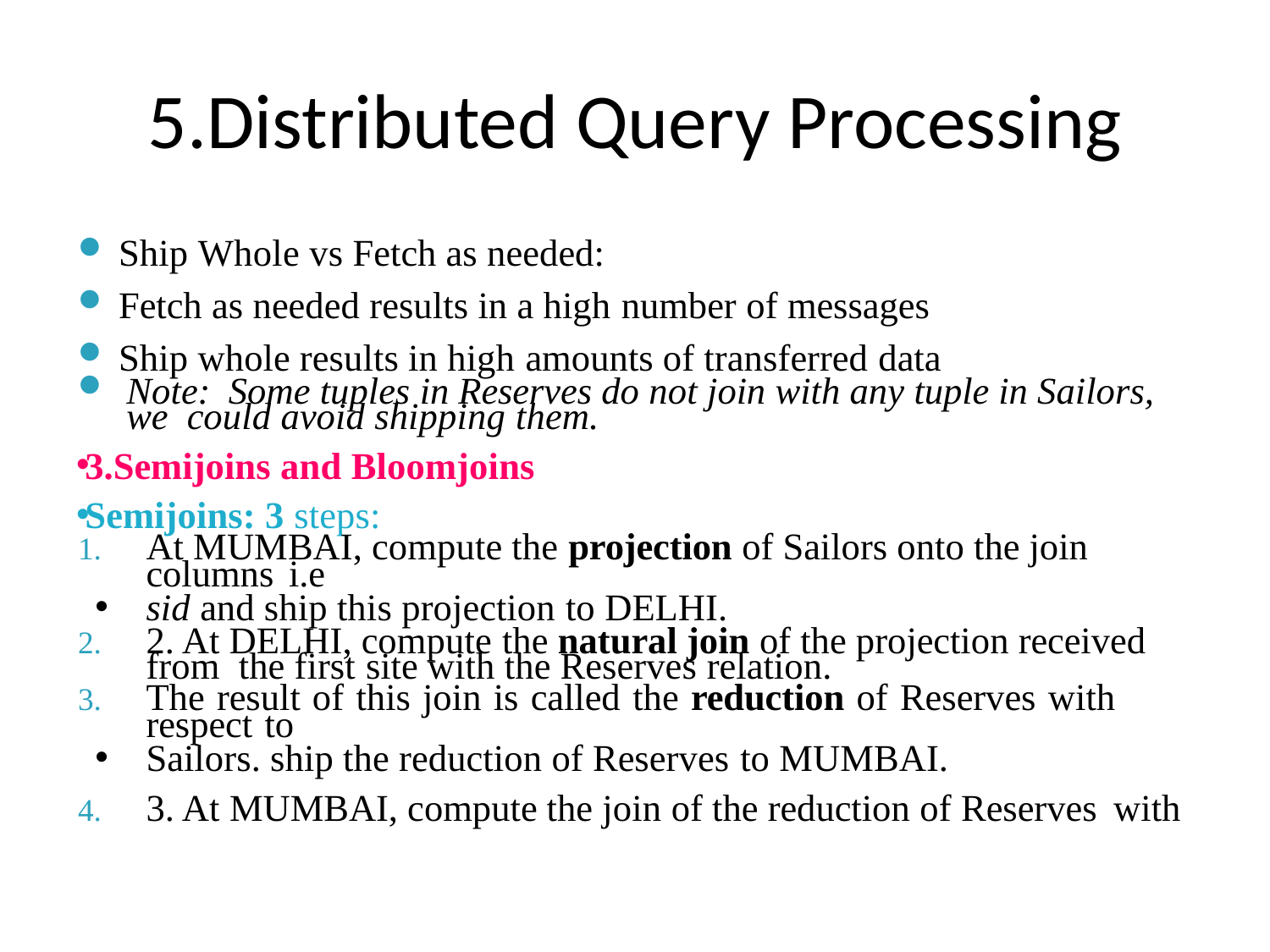

# 5.Distributed Query Processing
Ship Whole vs Fetch as needed:
Fetch as needed results in a high number of messages
Ship whole results in high amounts of transferred data
Note:	Some tuples in Reserves do not join with any tuple in Sailors, we  could avoid shipping them.
3.Semijoins and Bloomjoins
Semijoins: 3 steps:
At MUMBAI, compute the projection of Sailors onto the join columns i.e
sid and ship this projection to DELHI.
2. At DELHI, compute the natural join of the projection received from  the first site with the Reserves relation.
The result of this join is called the reduction of Reserves with respect to
Sailors. ship the reduction of Reserves to MUMBAI.
3. At MUMBAI, compute the join of the reduction of Reserves with